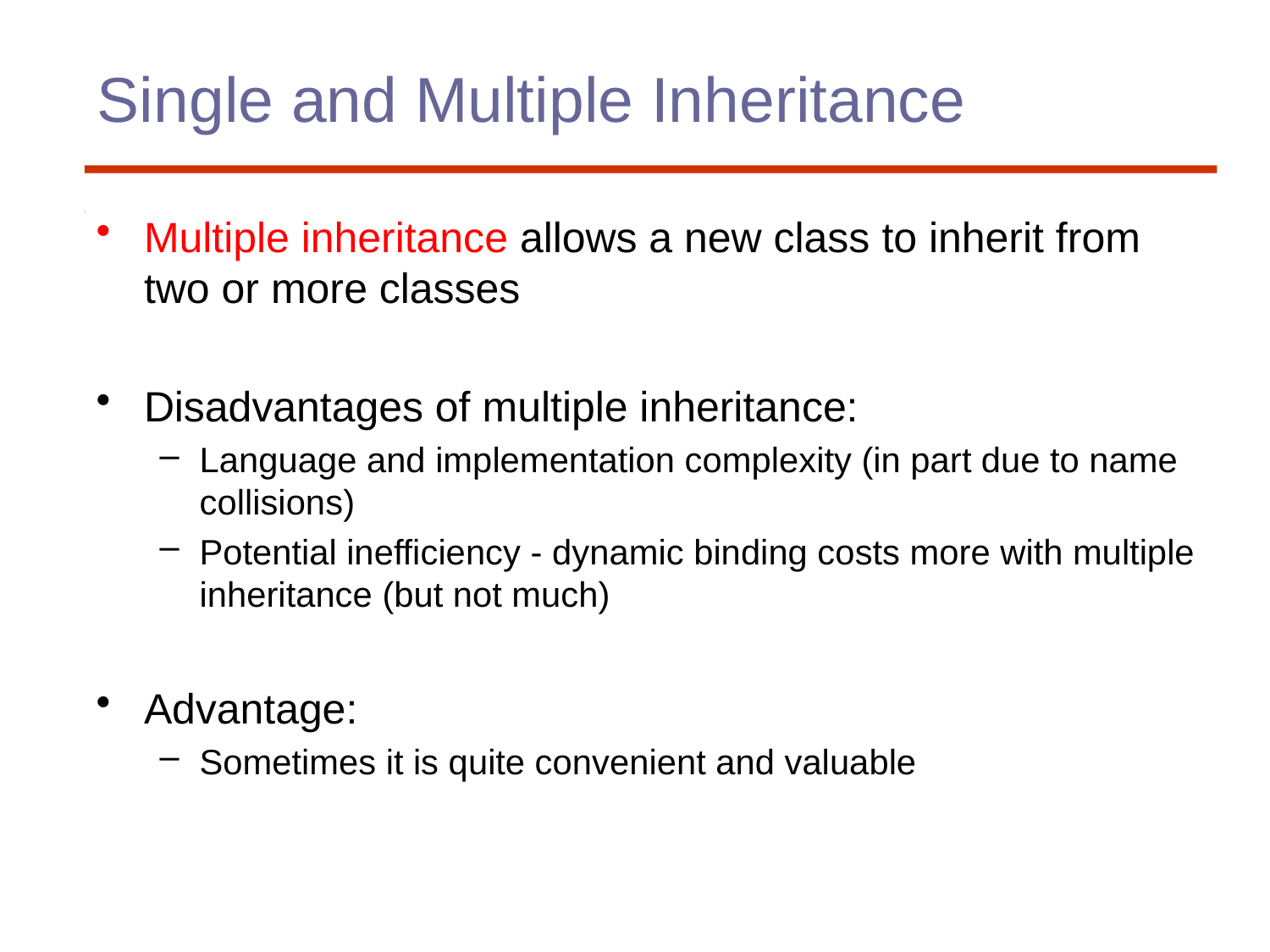

# Single and Multiple Inheritance
Multiple inheritance allows a new class to inherit from two or more classes

Disadvantages of multiple inheritance:
Language and implementation complexity (in part due to name collisions)
Potential inefficiency - dynamic binding costs more with multiple inheritance (but not much)

Advantage:
Sometimes it is quite convenient and valuable